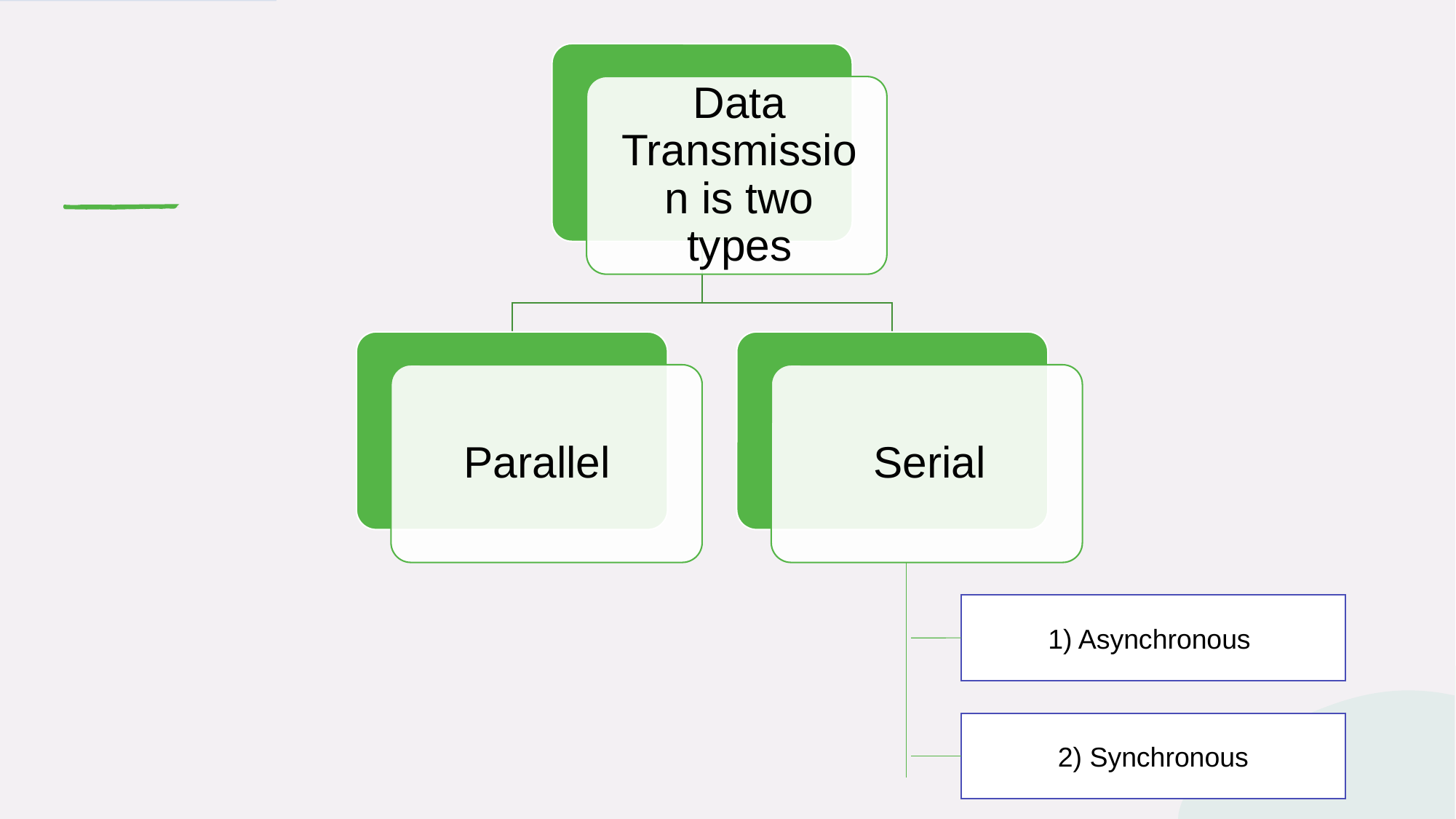

Data Transmission is two types
Parallel
Serial

1) Asynchronous

2) Synchronous